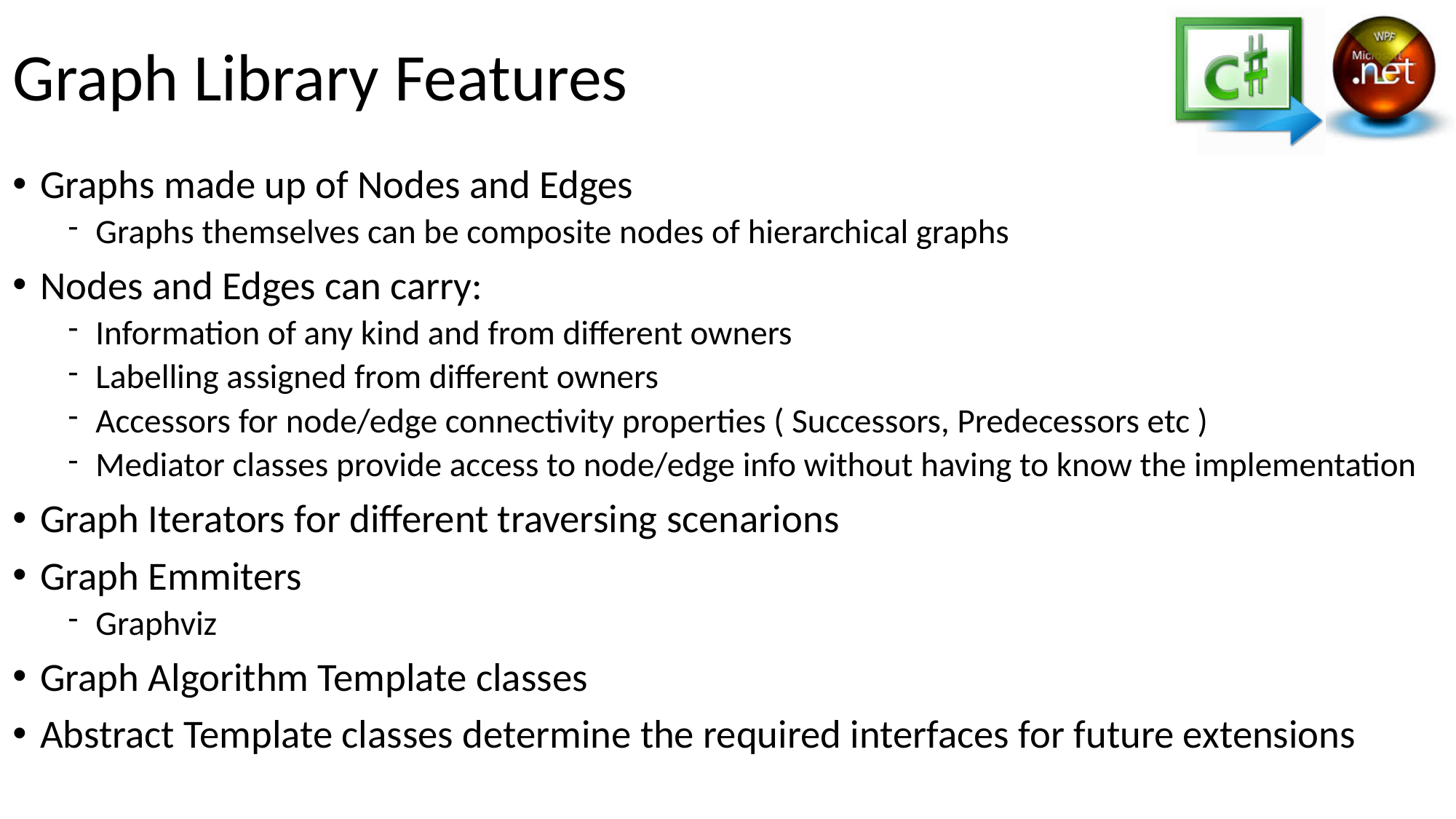

# Graph Library Features
Graphs made up of Nodes and Edges
Graphs themselves can be composite nodes of hierarchical graphs
Nodes and Edges can carry:
Information of any kind and from different owners
Labelling assigned from different owners
Accessors for node/edge connectivity properties ( Successors, Predecessors etc )
Mediator classes provide access to node/edge info without having to know the implementation
Graph Iterators for different traversing scenarions
Graph Emmiters
Graphviz
Graph Algorithm Template classes
Abstract Template classes determine the required interfaces for future extensions